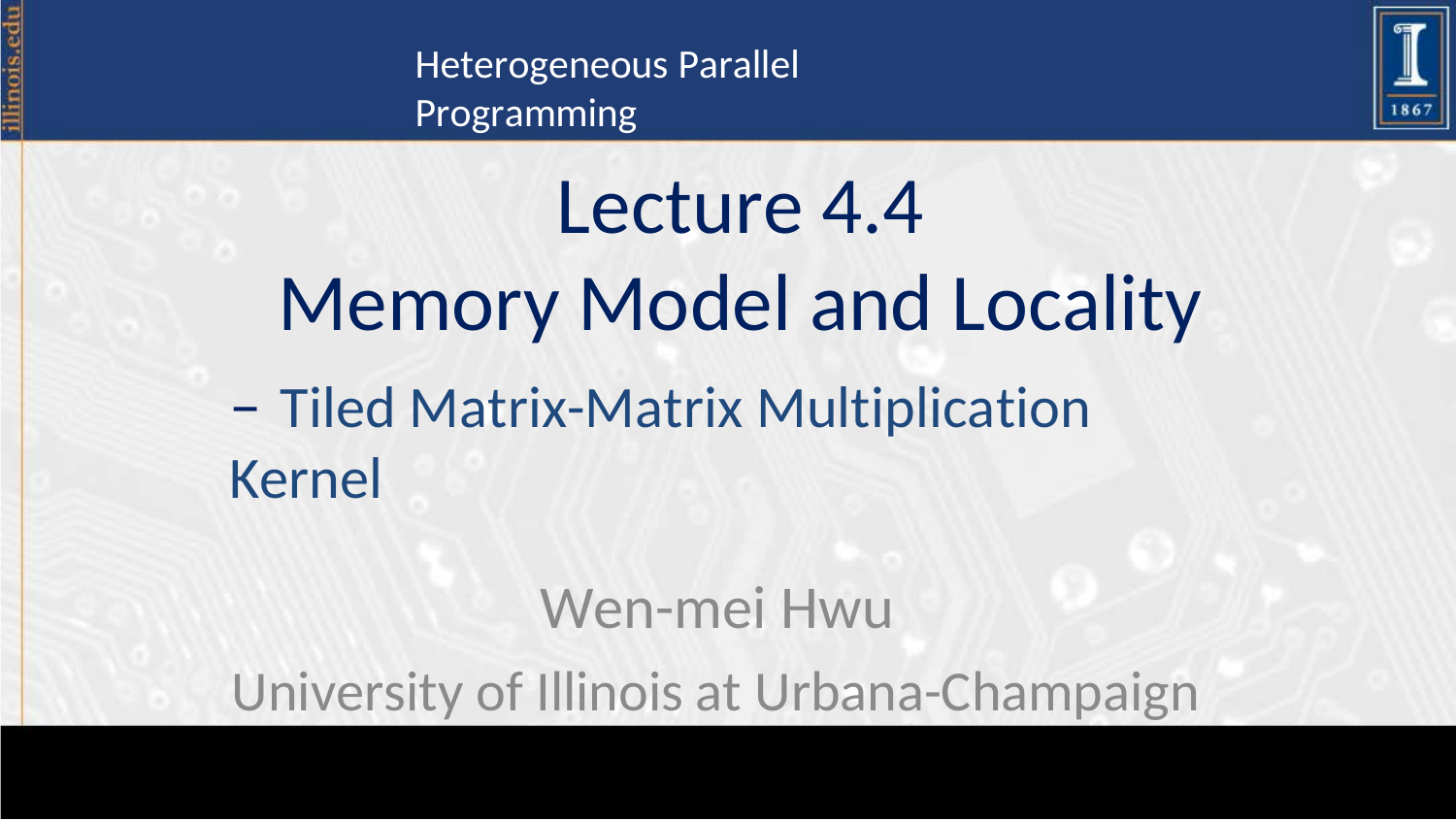

Heterogeneous Parallel Programming
Lecture 4.4 Memory Model and Locality
– Tiled Matrix-Matrix Multiplication Kernel

Wen-mei Hwu

University of Illinois at Urbana-Champaign